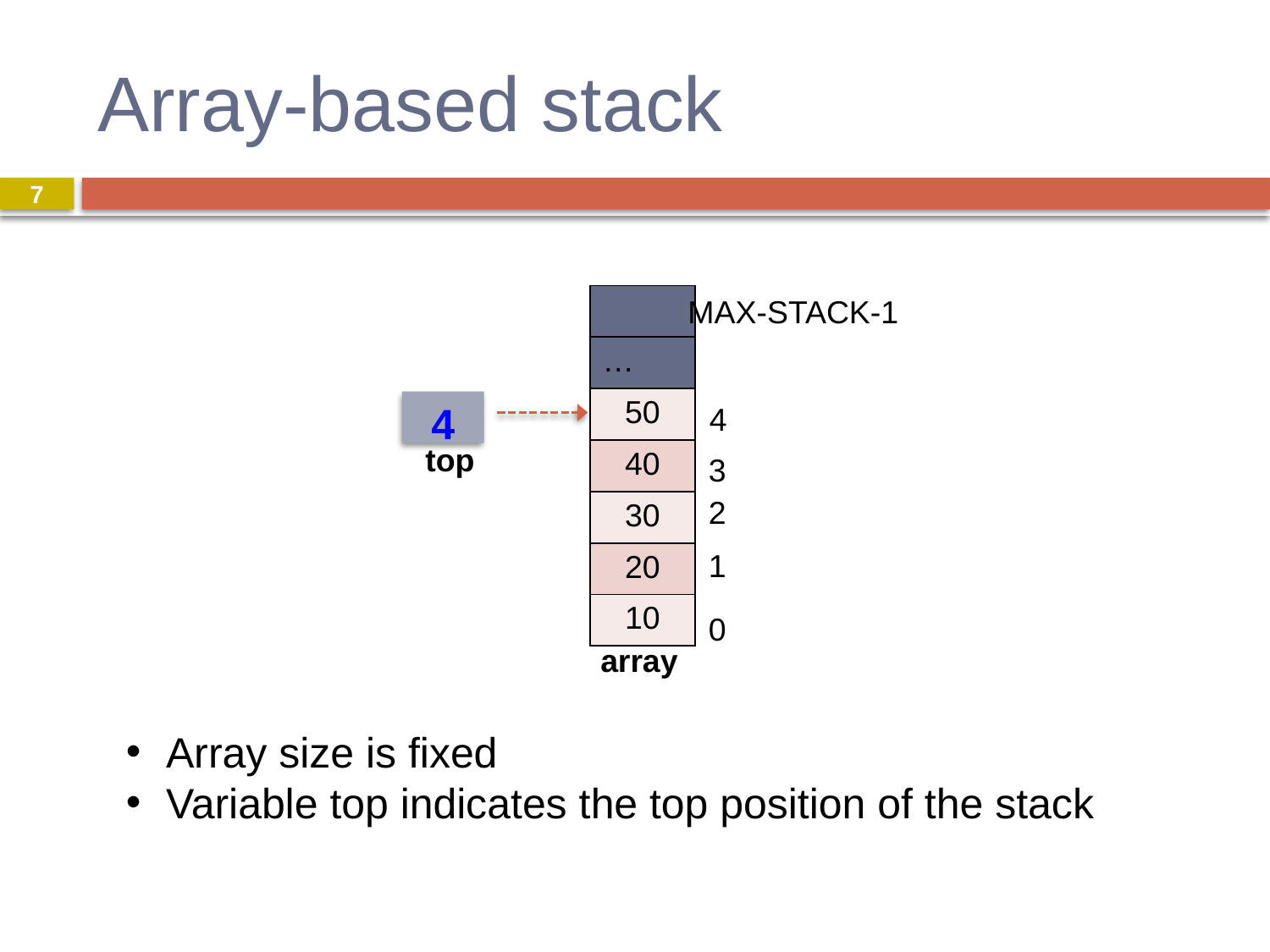

# Array-based stack
7
|  |
| --- |
| … |
| 50 |
| 40 |
| 30 |
| 20 |
| 10 |
MAX-STACK-1
4
4
top
3
2
1
0
array
Array size is fixed
Variable top indicates the top position of the stack